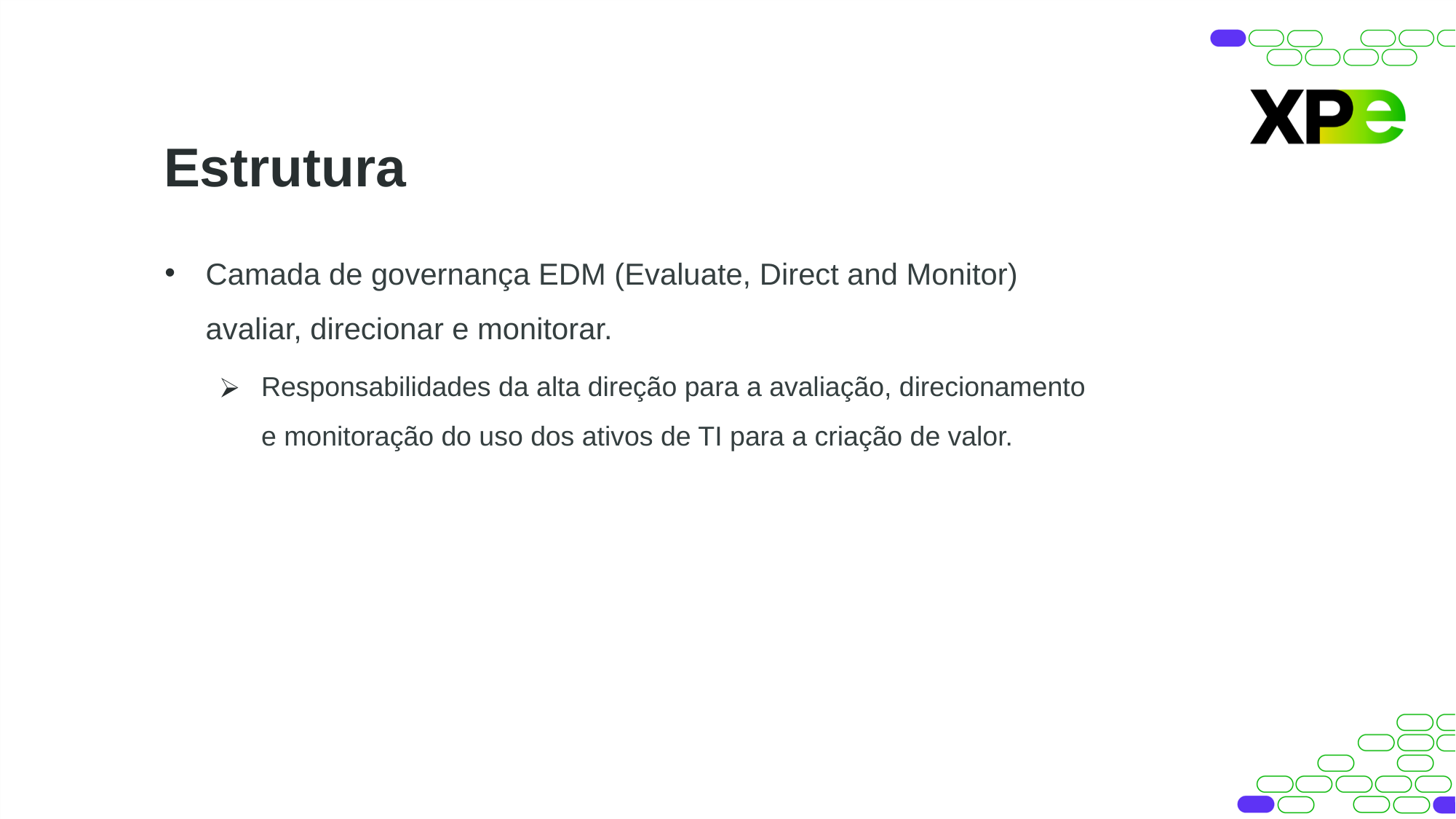

Estrutura
Camada de governança EDM (Evaluate, Direct and Monitor) avaliar, direcionar e monitorar.
Responsabilidades da alta direção para a avaliação, direcionamento e monitoração do uso dos ativos de TI para a criação de valor.